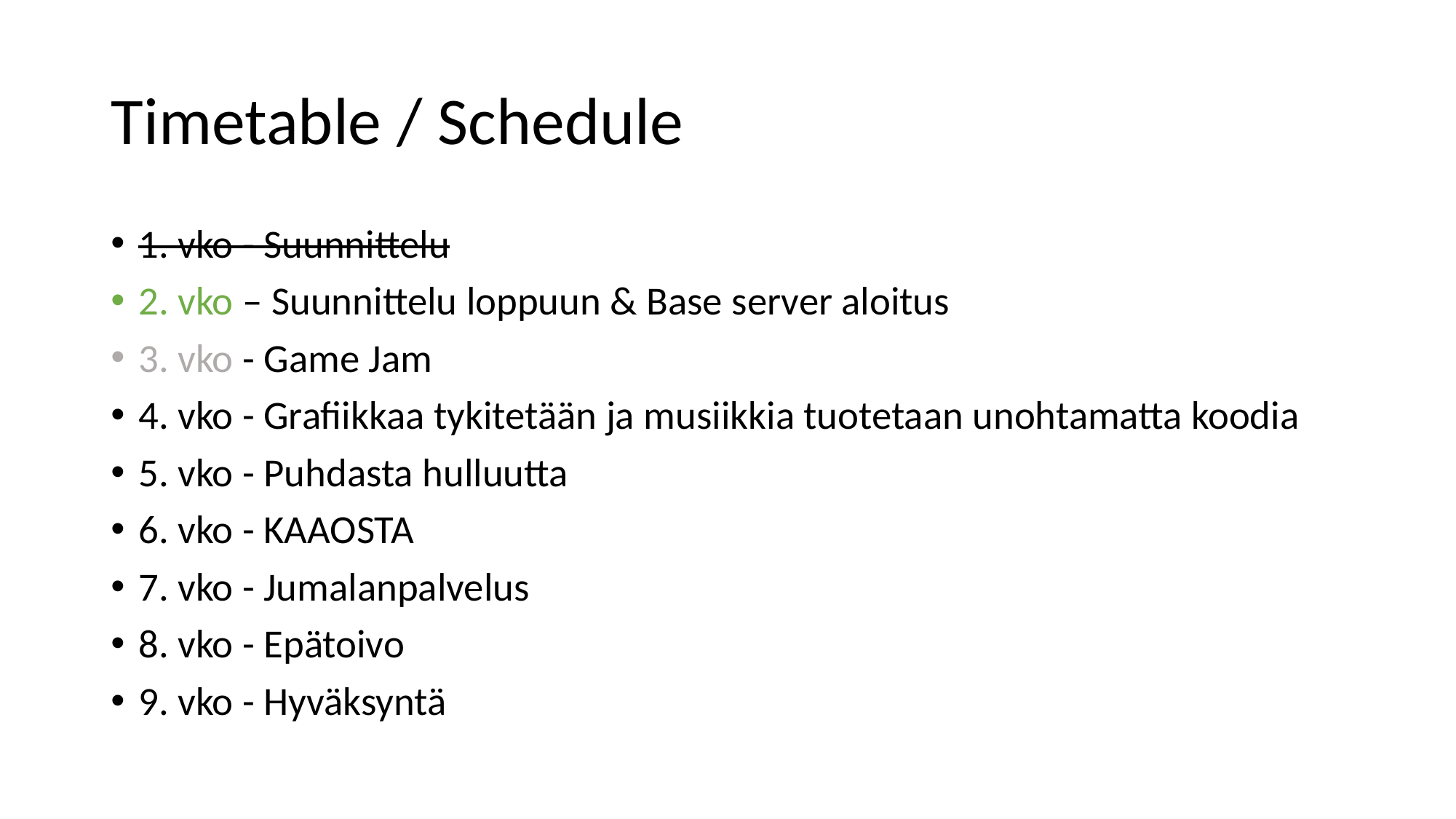

# Timetable / Schedule
1. vko - Suunnittelu
2. vko – Suunnittelu loppuun & Base server aloitus
3. vko - Game Jam
4. vko - Grafiikkaa tykitetään ja musiikkia tuotetaan unohtamatta koodia
5. vko - Puhdasta hulluutta
6. vko - KAAOSTA
7. vko - Jumalanpalvelus
8. vko - Epätoivo
9. vko - Hyväksyntä